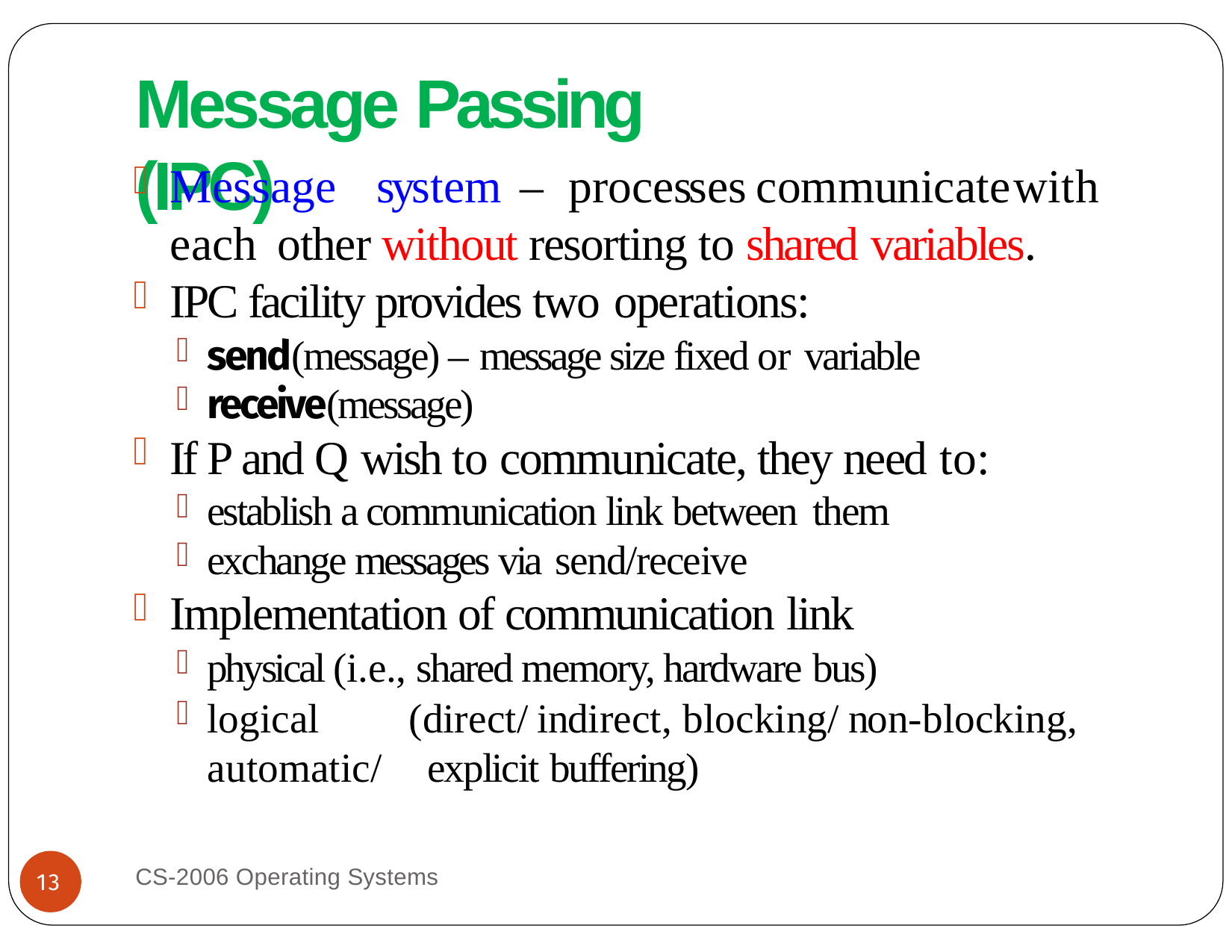

# Message Passing (IPC)
Message	system	–	processes	communicate	with	each  other without resorting to shared variables.
IPC facility provides two operations:
send(message) – message size fixed or variable
receive(message)
If P and Q wish to communicate, they need to:
establish a communication link between them
exchange messages via send/receive
Implementation of communication link
physical (i.e., shared memory, hardware bus)
logical	(direct/indirect,	blocking/non-blocking,	automatic/  explicit buffering)

CS-2006 Operating Systems
13